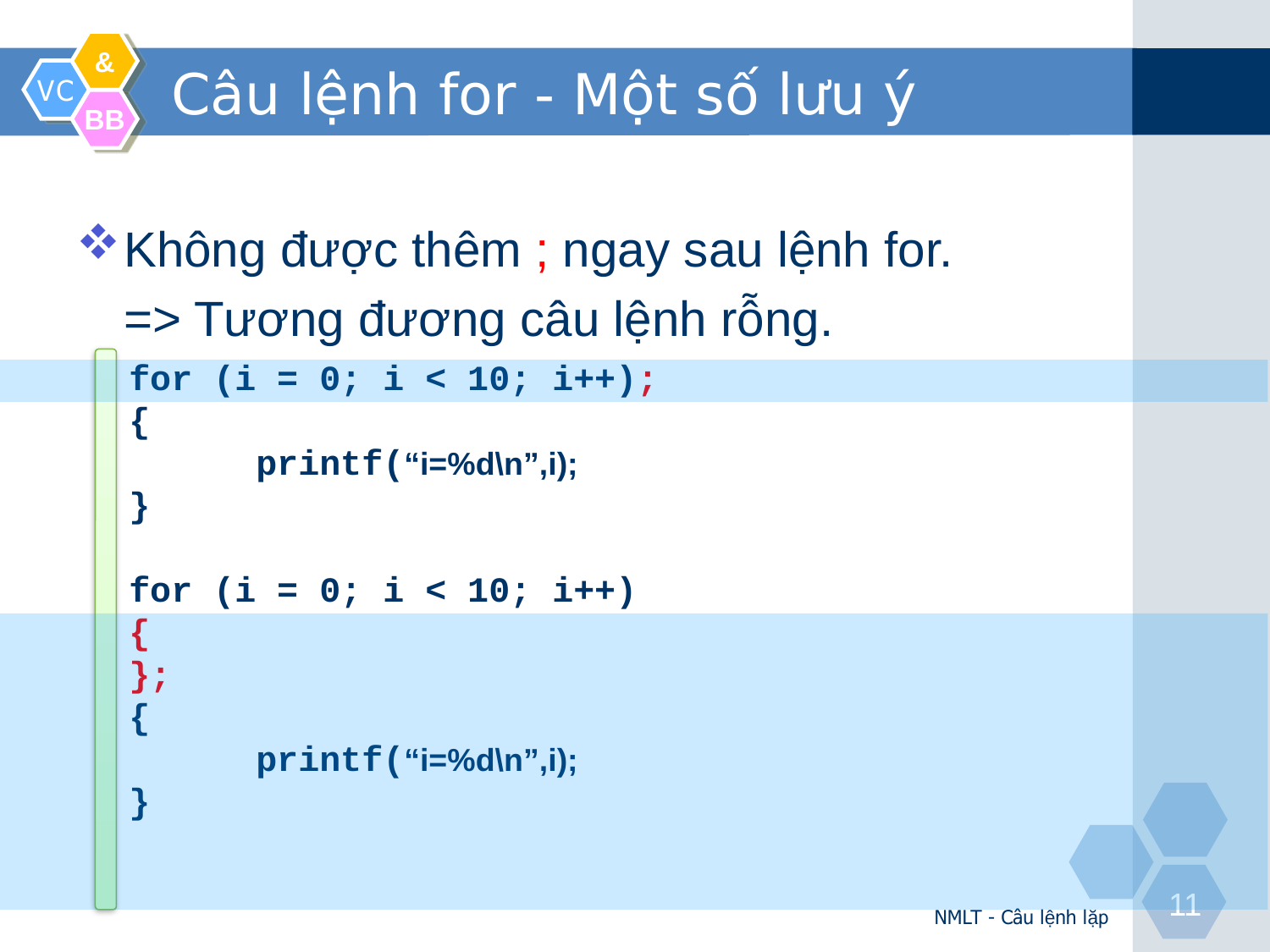

# Câu lệnh for - Một số lưu ý
Không được thêm ; ngay sau lệnh for.
	=> Tương đương câu lệnh rỗng.

for (i = 0; i < 10; i++);
{
	printf(“i=%d\n”,i);
}

for (i = 0; i < 10; i++)
{
};
{
	printf(“i=%d\n”,i);
}

NMLT - Câu lệnh lặp